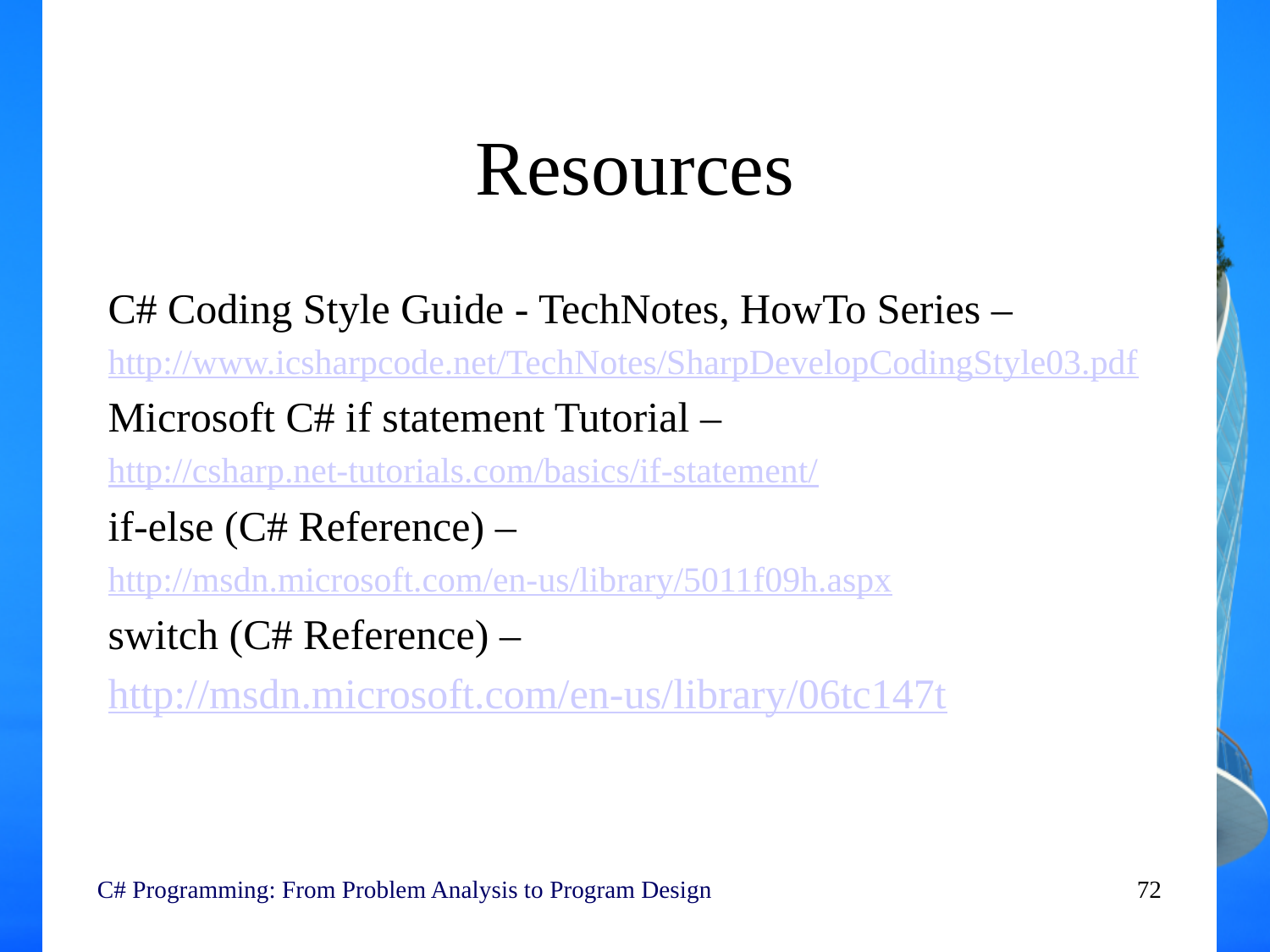

# Resources
C# Coding Style Guide - TechNotes, HowTo Series –
http://www.icsharpcode.net/TechNotes/SharpDevelopCodingStyle03.pdf
Microsoft C# if statement Tutorial –
http://csharp.net-tutorials.com/basics/if-statement/
if-else (C# Reference) –
http://msdn.microsoft.com/en-us/library/5011f09h.aspx
switch (C# Reference) –
http://msdn.microsoft.com/en-us/library/06tc147t

C# Programming: From Problem Analysis to Program Design

72